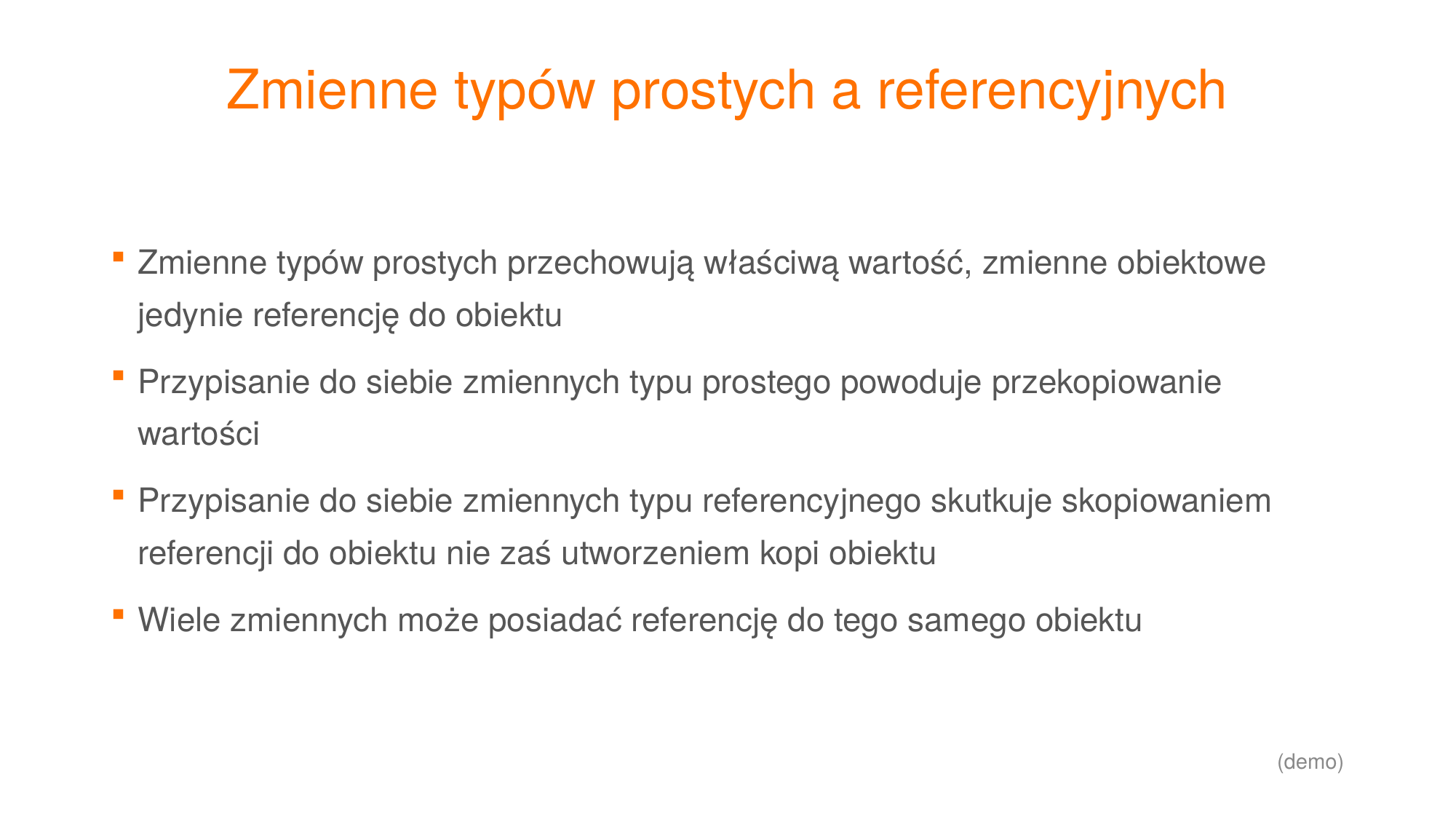

# Zmienne typów prostych a referencyjnych
Zmienne typów prostych przechowują właściwą wartość, zmienne obiektowe jedynie referencję do obiektu
Przypisanie do siebie zmiennych typu prostego powoduje przekopiowanie wartości
Przypisanie do siebie zmiennych typu referencyjnego skutkuje skopiowaniem referencji do obiektu nie zaś utworzeniem kopi obiektu
Wiele zmiennych może posiadać referencję do tego samego obiektu
(demo)